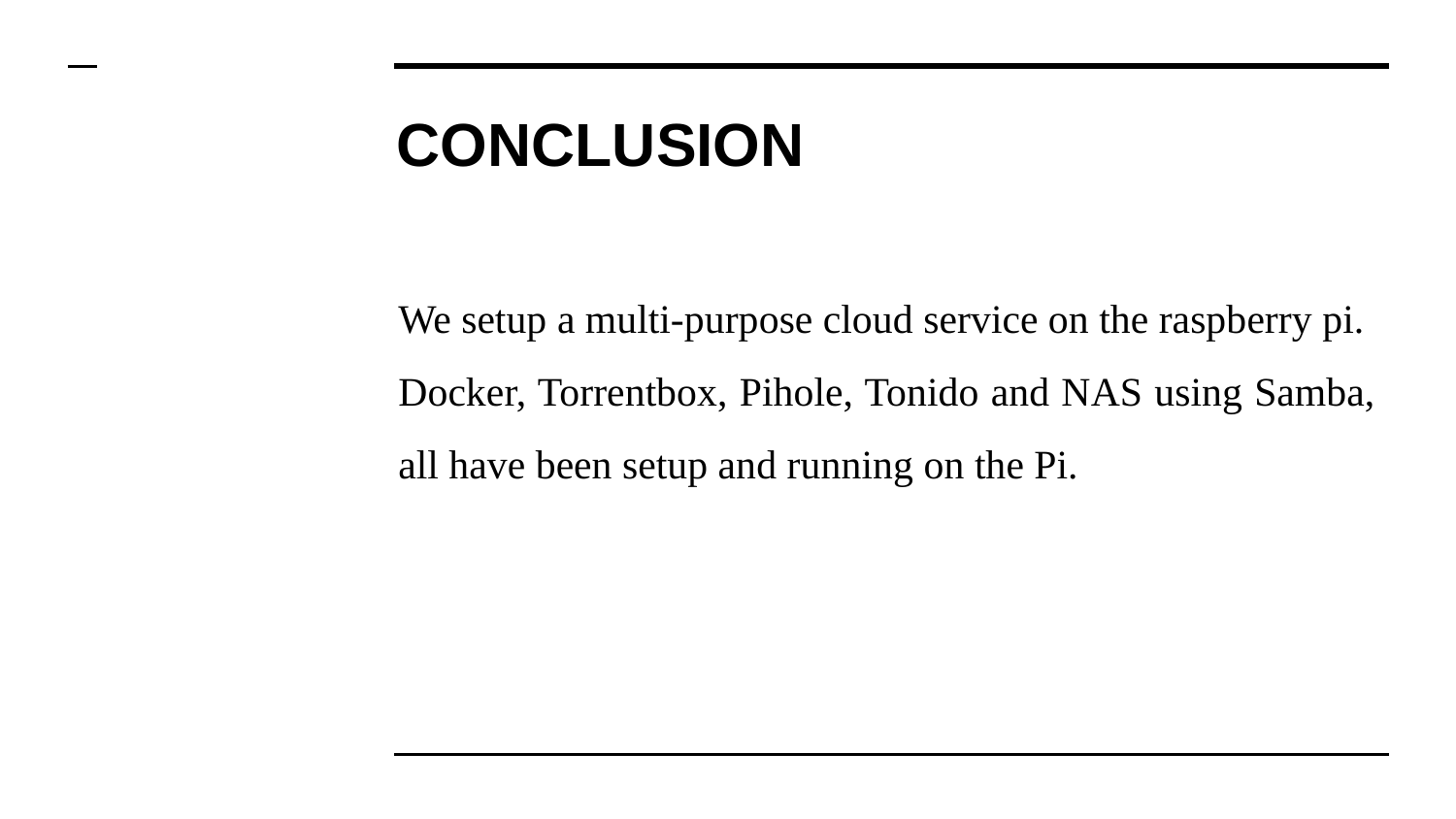

# CONCLUSION
We setup a multi-purpose cloud service on the raspberry pi.
Docker, Torrentbox, Pihole, Tonido and NAS using Samba, all have been setup and running on the Pi.